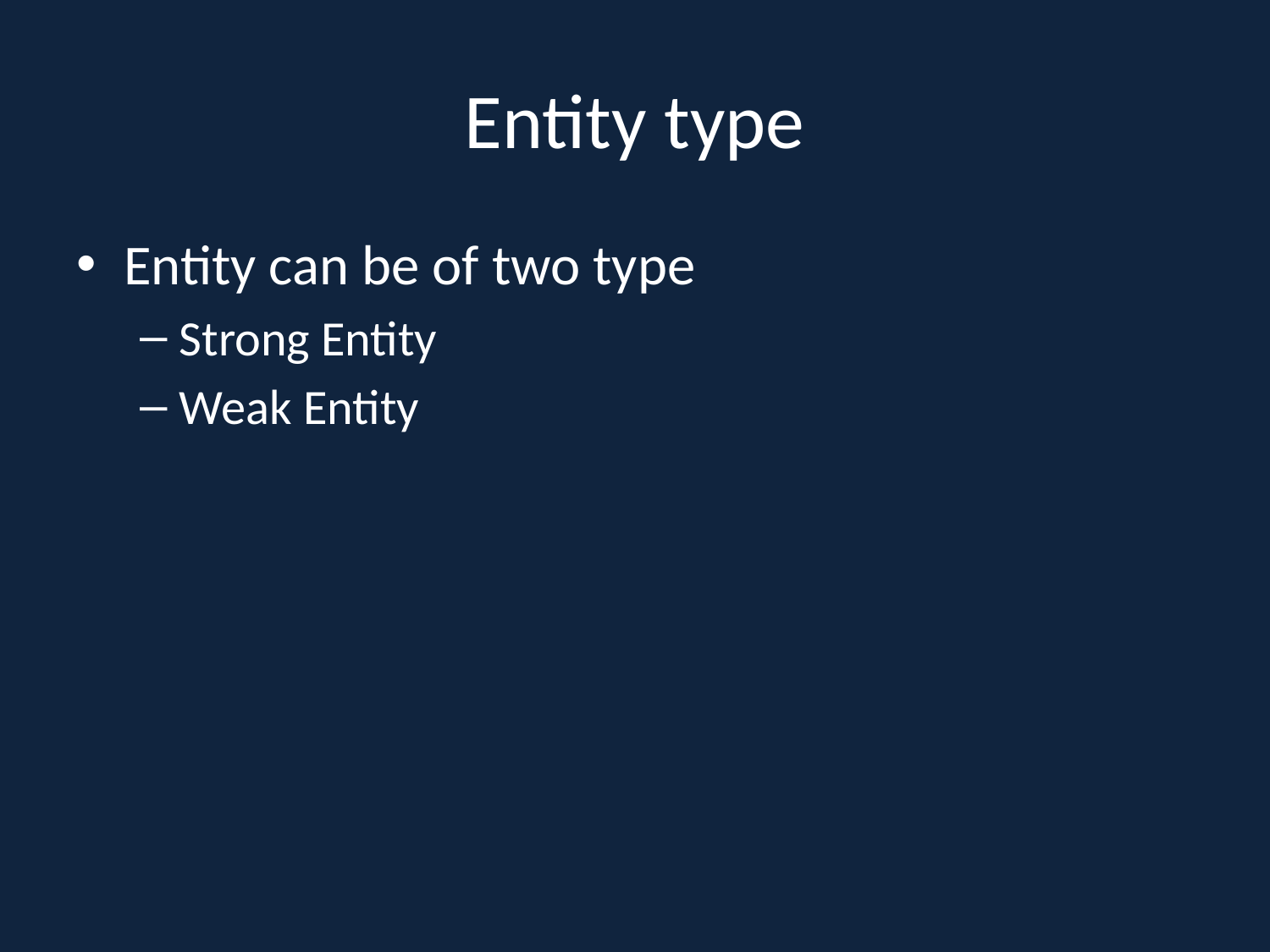

# Entity type
Entity can be of two type
Strong Entity
Weak Entity